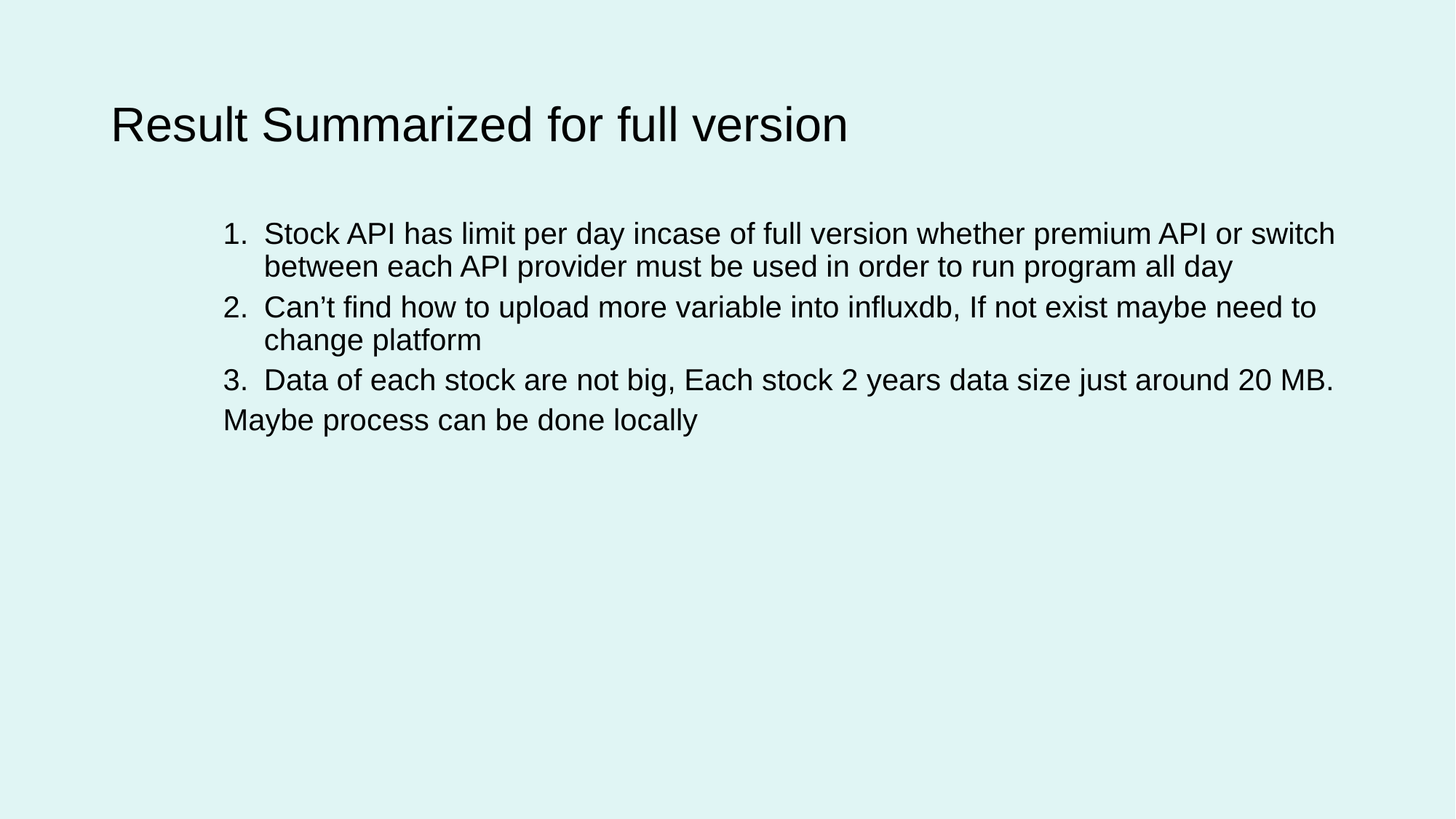

Result Summarized for full version
Stock API has limit per day incase of full version whether premium API or switch between each API provider must be used in order to run program all day
Can’t find how to upload more variable into influxdb, If not exist maybe need to change platform
Data of each stock are not big, Each stock 2 years data size just around 20 MB.
Maybe process can be done locally